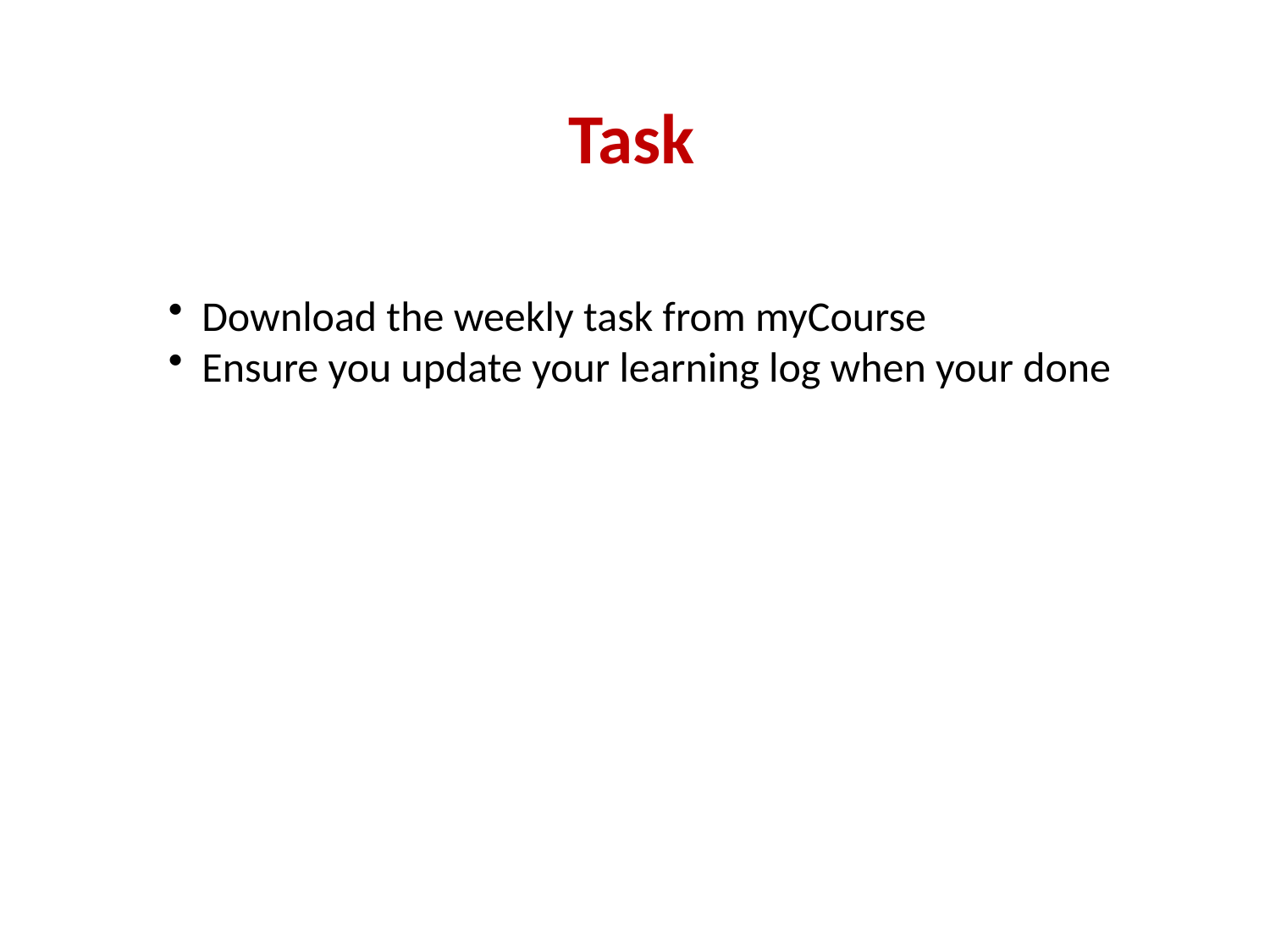

Task
Download the weekly task from myCourse
Ensure you update your learning log when your done
#box1
#box1
#box2
#box2